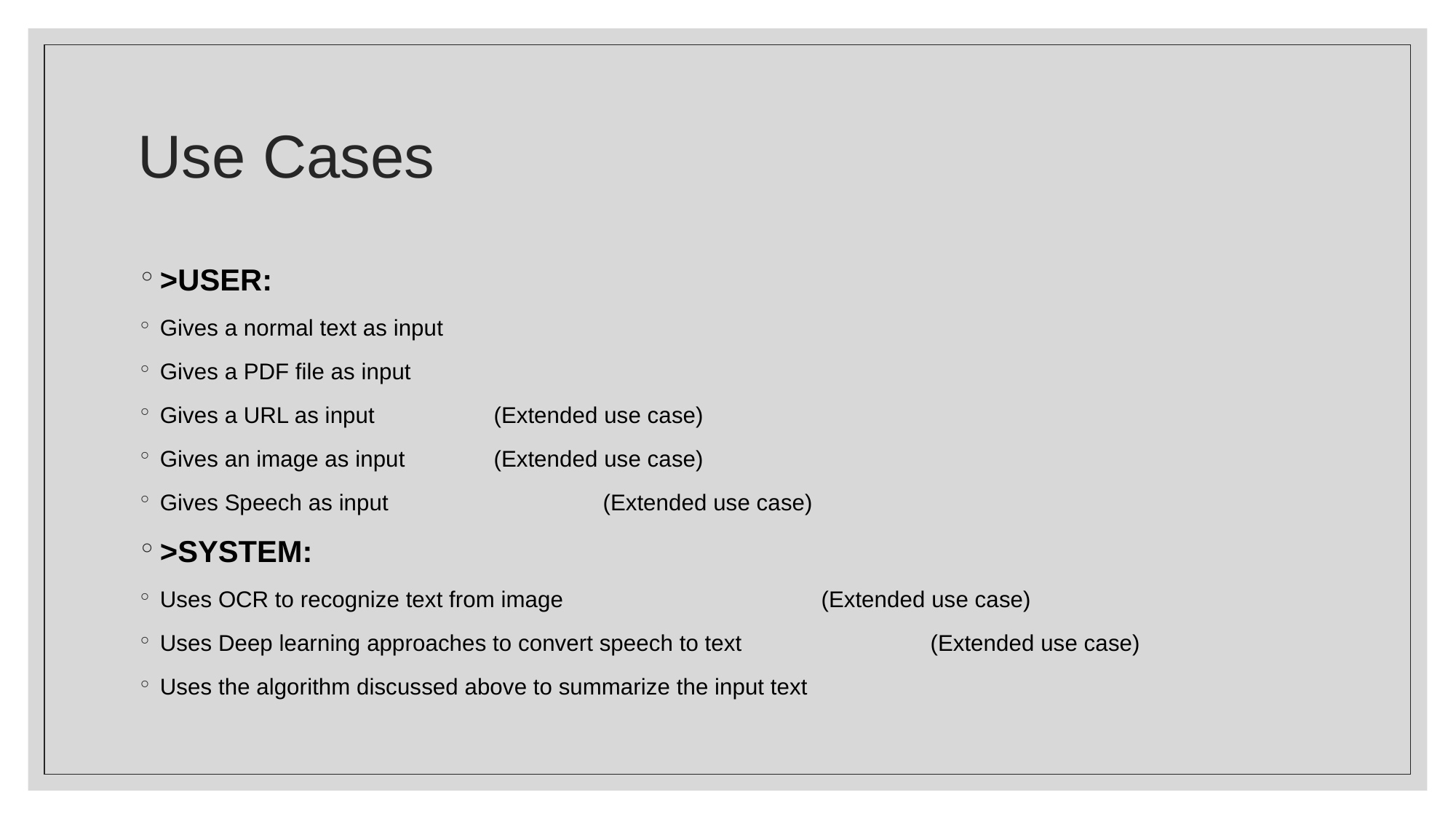

# Use Cases
>USER:
Gives a normal text as input
Gives a PDF file as input
Gives a URL as input		 (Extended use case)
Gives an image as input	 (Extended use case)
Gives Speech as input		 (Extended use case)
>SYSTEM:
Uses OCR to recognize text from image		 	 (Extended use case)
Uses Deep learning approaches to convert speech to text		 (Extended use case)
Uses the algorithm discussed above to summarize the input text